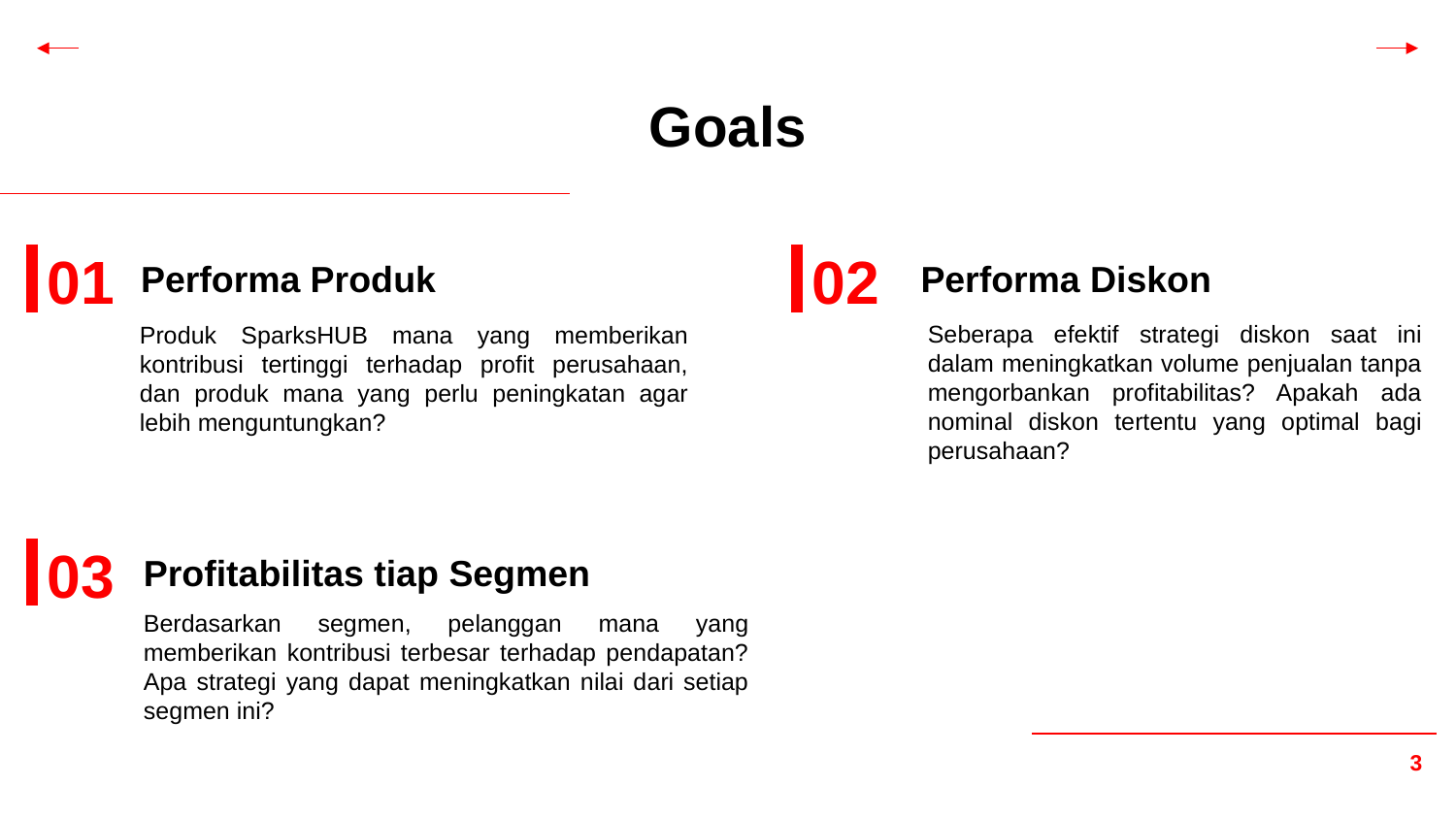

Goals
01
02
# Performa Produk
Performa Diskon
Seberapa efektif strategi diskon saat ini dalam meningkatkan volume penjualan tanpa mengorbankan profitabilitas? Apakah ada nominal diskon tertentu yang optimal bagi perusahaan?
Produk SparksHUB mana yang memberikan kontribusi tertinggi terhadap profit perusahaan, dan produk mana yang perlu peningkatan agar lebih menguntungkan?
03
Profitabilitas tiap Segmen
Berdasarkan segmen, pelanggan mana yang memberikan kontribusi terbesar terhadap pendapatan? Apa strategi yang dapat meningkatkan nilai dari setiap segmen ini?